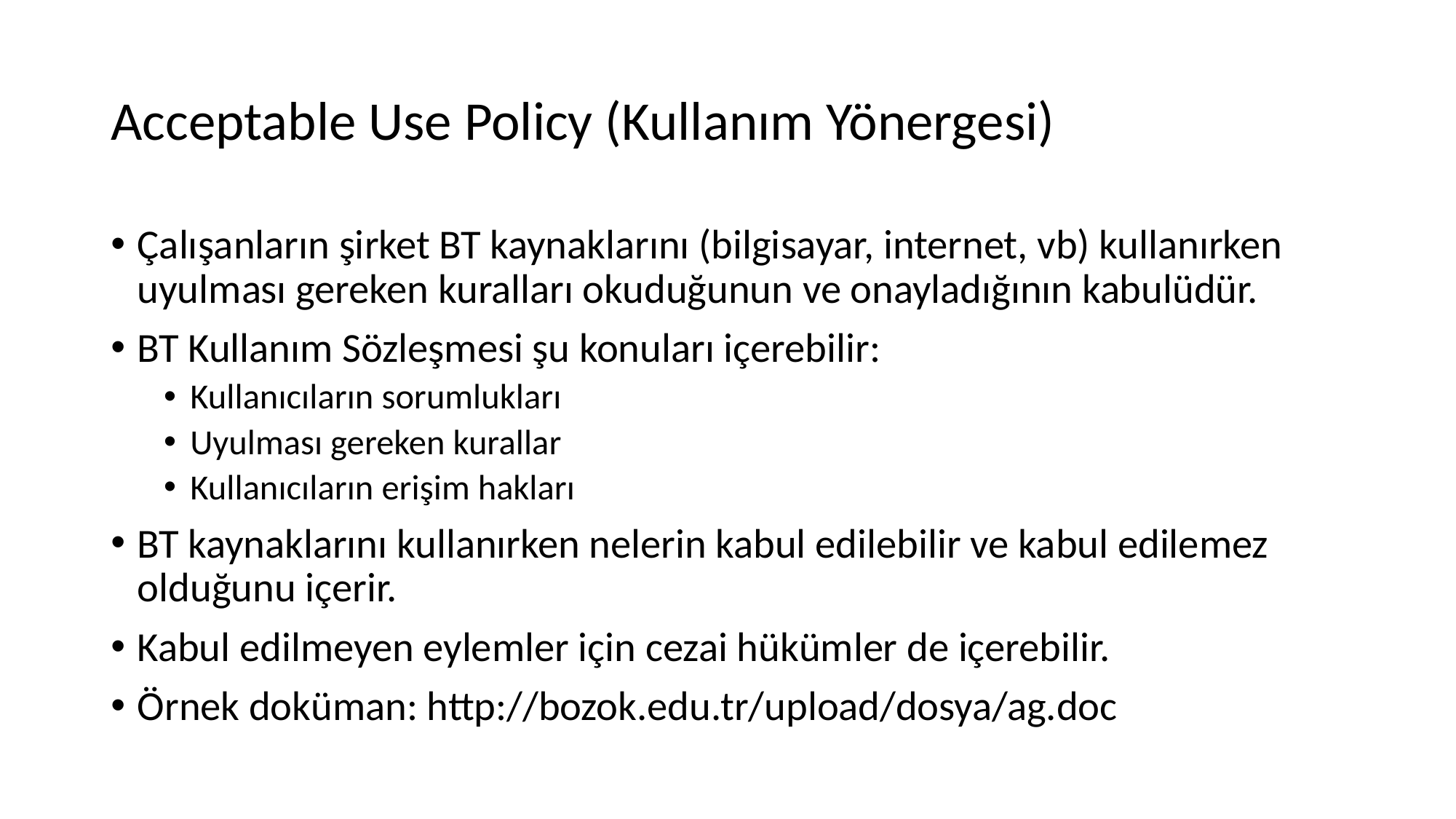

# Acceptable Use Policy (Kullanım Yönergesi)
Çalışanların şirket BT kaynaklarını (bilgisayar, internet, vb) kullanırken uyulması gereken kuralları okuduğunun ve onayladığının kabulüdür.
BT Kullanım Sözleşmesi şu konuları içerebilir:
Kullanıcıların sorumlukları
Uyulması gereken kurallar
Kullanıcıların erişim hakları
BT kaynaklarını kullanırken nelerin kabul edilebilir ve kabul edilemez olduğunu içerir.
Kabul edilmeyen eylemler için cezai hükümler de içerebilir.
Örnek doküman: http://bozok.edu.tr/upload/dosya/ag.doc